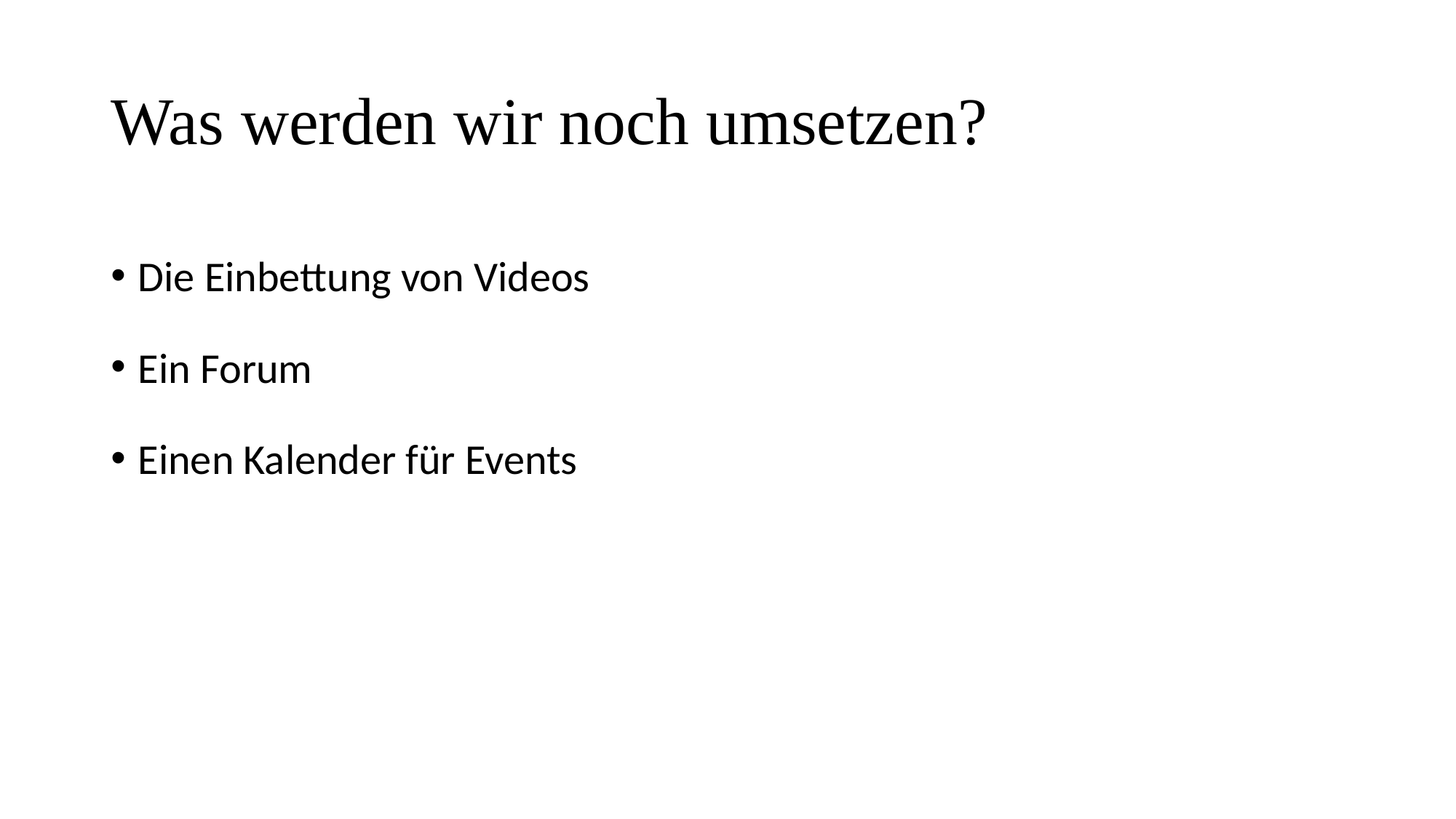

# Was werden wir noch umsetzen?
Die Einbettung von Videos
Ein Forum
Einen Kalender für Events